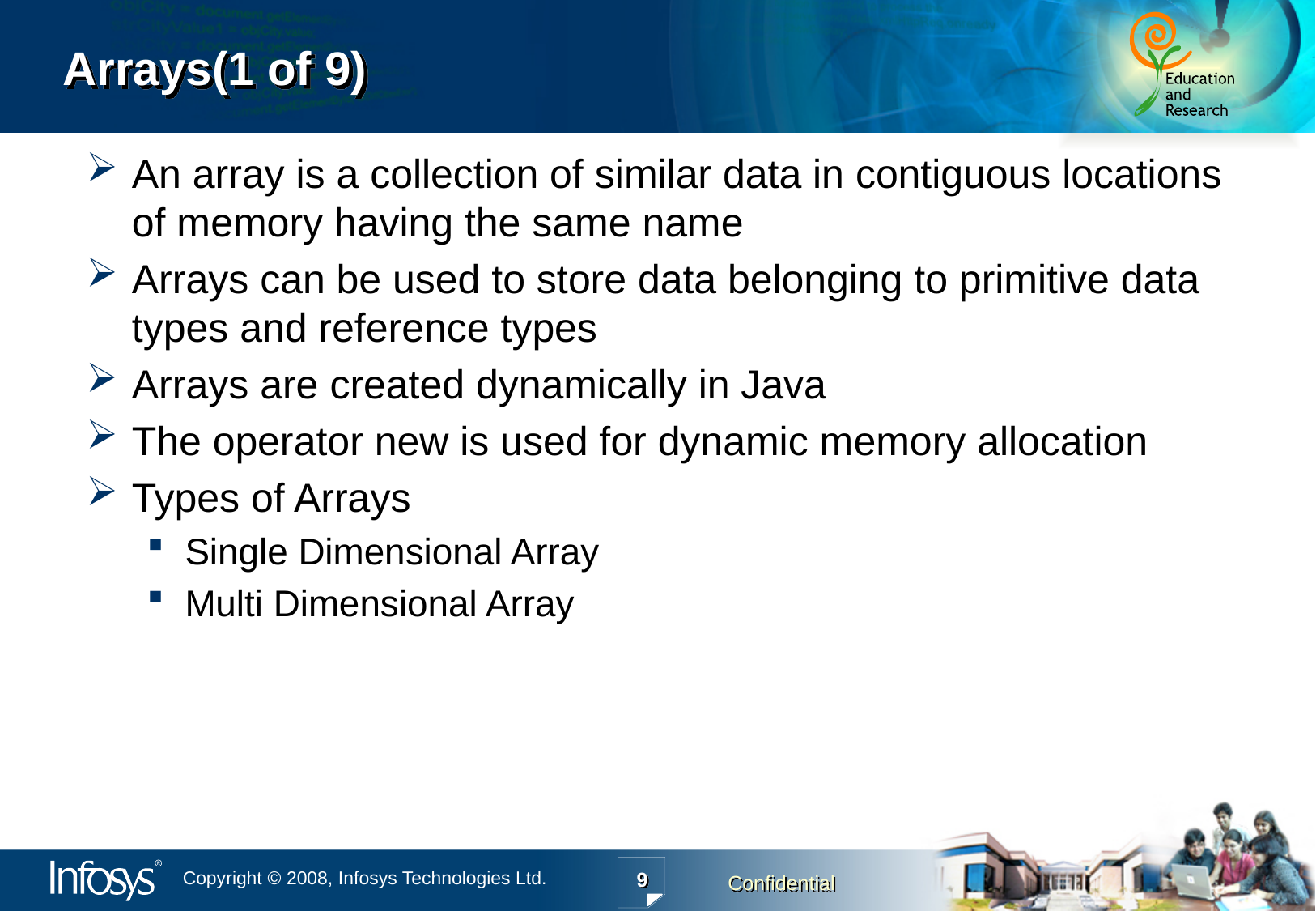

# Arrays(1 of 9)
An array is a collection of similar data in contiguous locations of memory having the same name
Arrays can be used to store data belonging to primitive data types and reference types
Arrays are created dynamically in Java
The operator new is used for dynamic memory allocation
Types of Arrays
Single Dimensional Array
Multi Dimensional Array

9